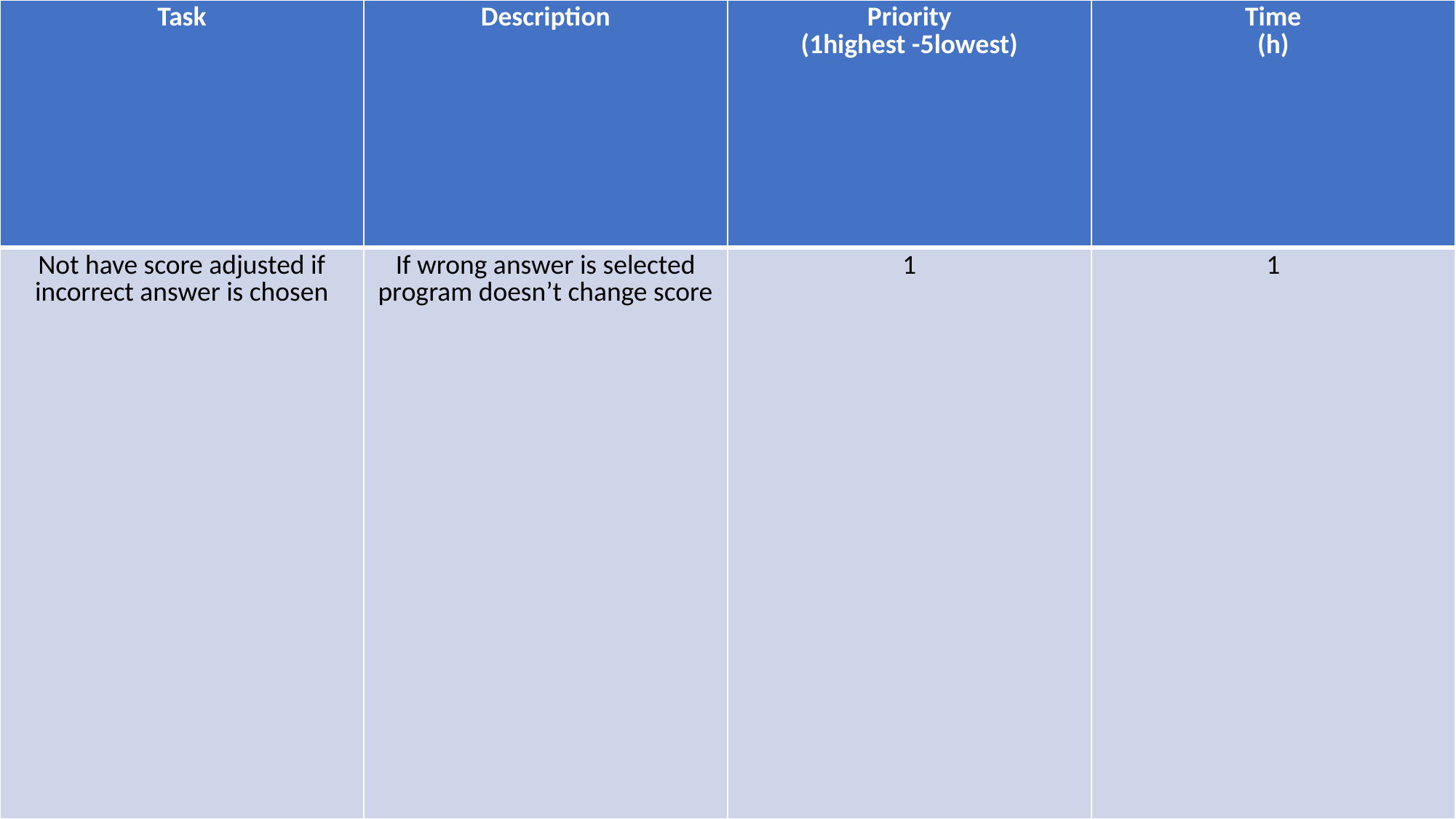

| Task | Description | Priority (1highest -5lowest) | Time (h) |
| --- | --- | --- | --- |
| Not have score adjusted if incorrect answer is chosen | If wrong answer is selected program doesn’t change score | 1 | 1 |